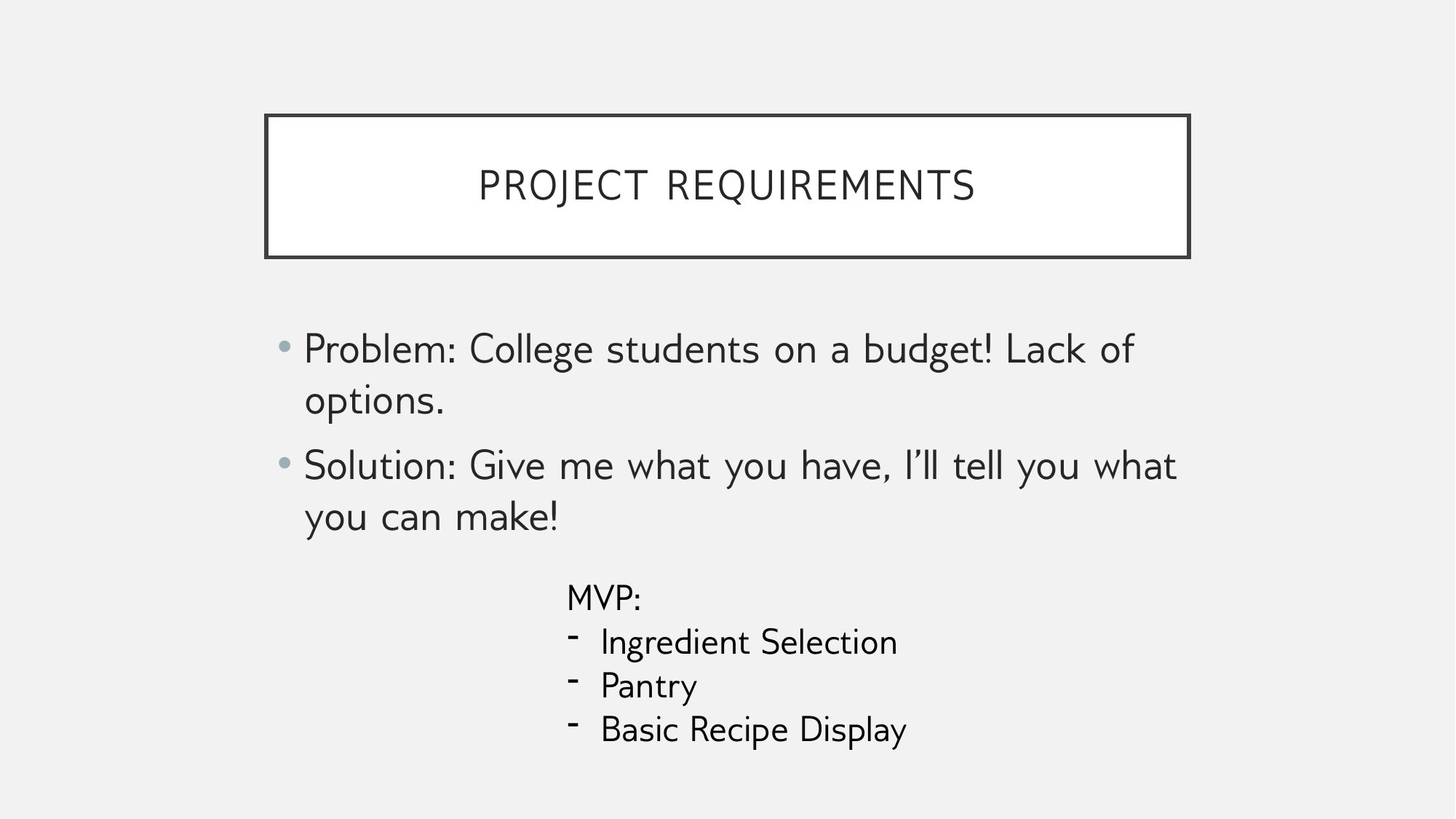

# Project requirements
Problem: College students on a budget! Lack of options.
Solution: Give me what you have, I’ll tell you what you can make!
MVP:
Ingredient Selection
Pantry
Basic Recipe Display